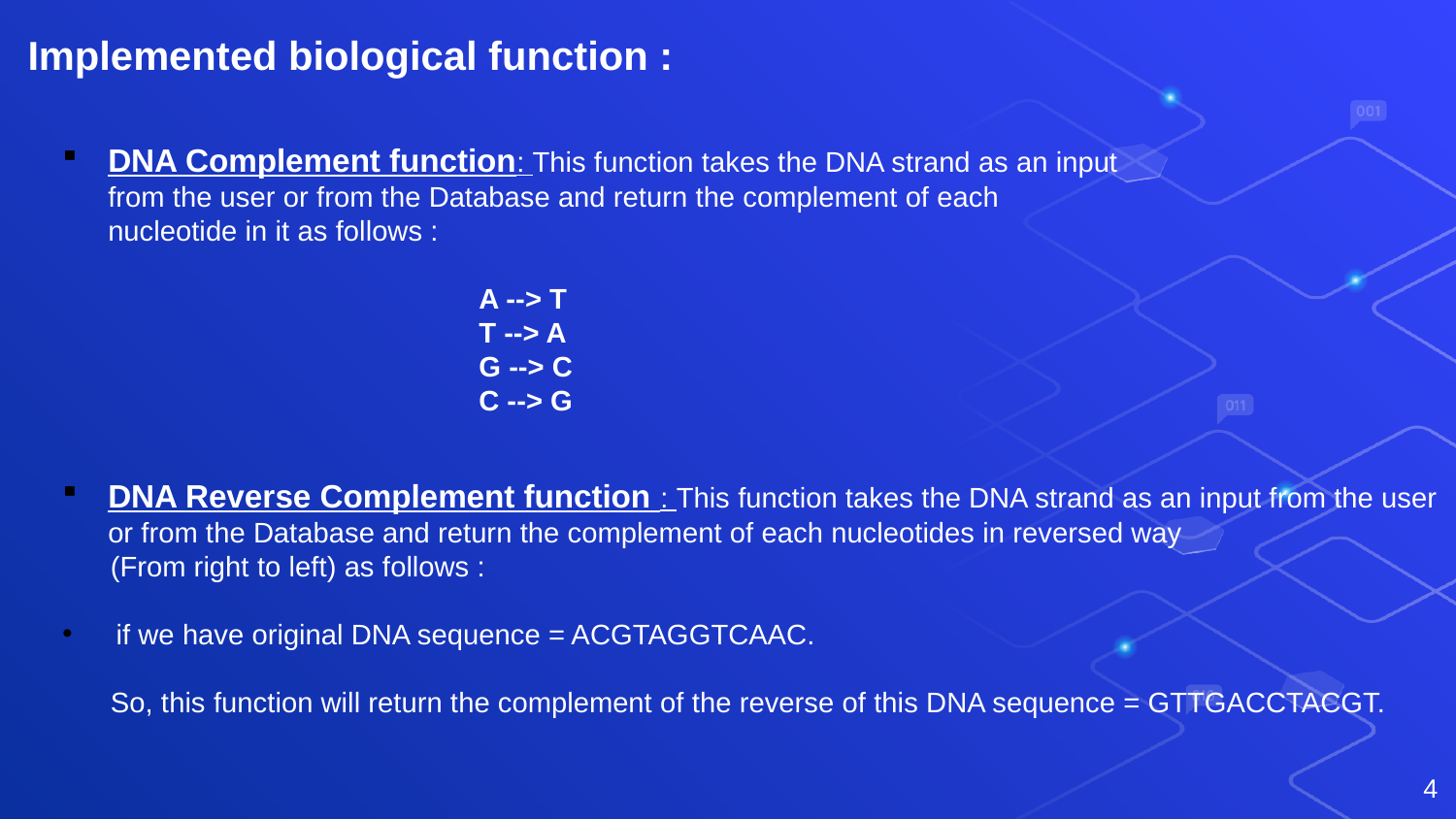

Implemented biological function :
DNA Complement function: This function takes the DNA strand as an input from the user or from the Database and return the complement of each nucleotide in it as follows :

                                                    A --> T
                                                    T --> A
                                                    G --> C
                                                    C --> G

DNA Reverse Complement function : This function takes the DNA strand as an input from the user or from the Database and return the complement of each nucleotides in reversed way
      (From right to left) as follows :

 if we have original DNA sequence = ACGTAGGTCAAC.

      So, this function will return the complement of the reverse of this DNA sequence = GTTGACCTACGT.
4